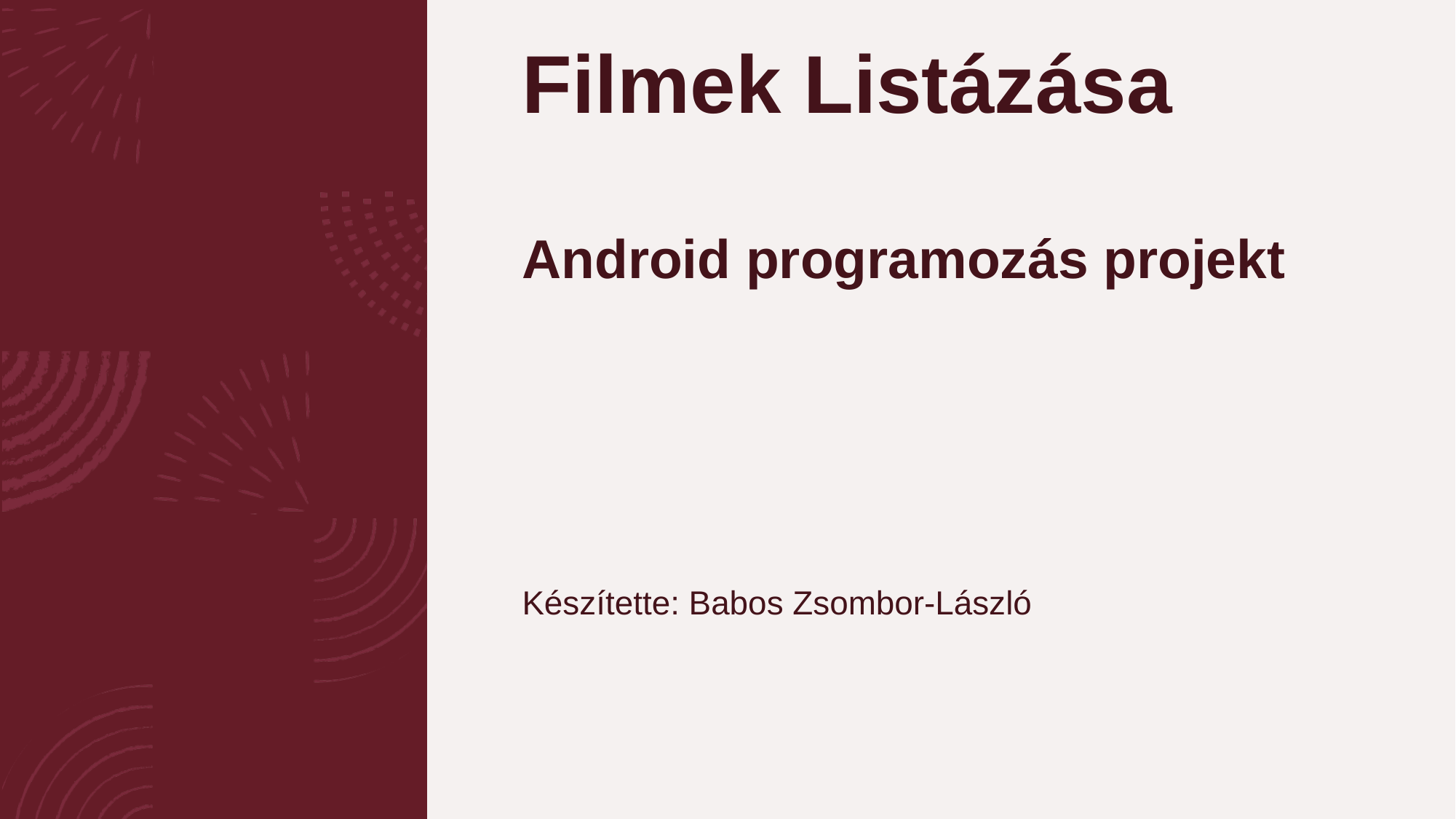

# Filmek Listázása Android programozás projekt
Készítette: Babos Zsombor-László